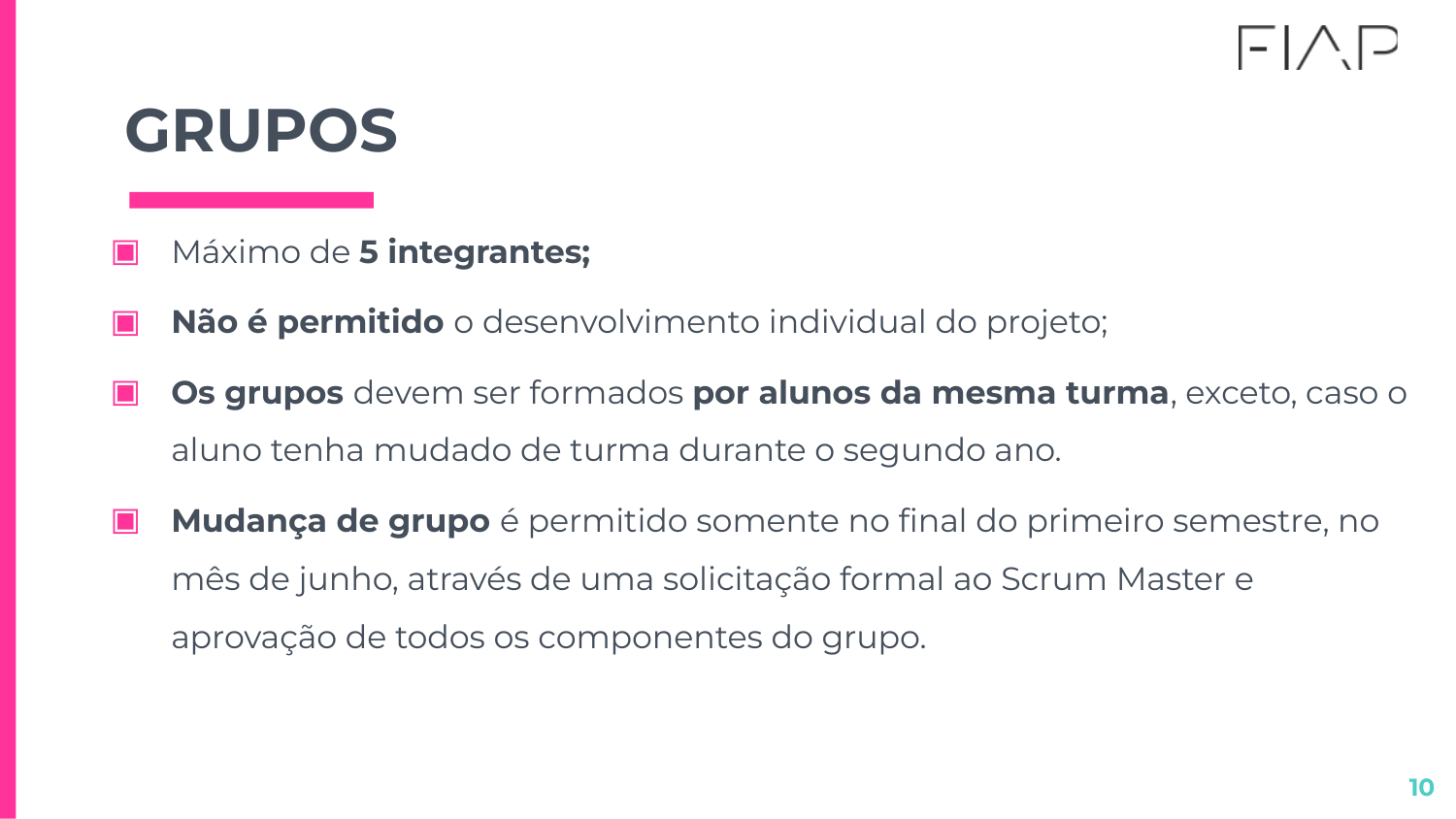

# GRUPOS
Máximo de 5 integrantes;
Não é permitido o desenvolvimento individual do projeto;
Os grupos devem ser formados por alunos da mesma turma, exceto, caso o aluno tenha mudado de turma durante o segundo ano.
Mudança de grupo é permitido somente no final do primeiro semestre, no mês de junho, através de uma solicitação formal ao Scrum Master e aprovação de todos os componentes do grupo.
10